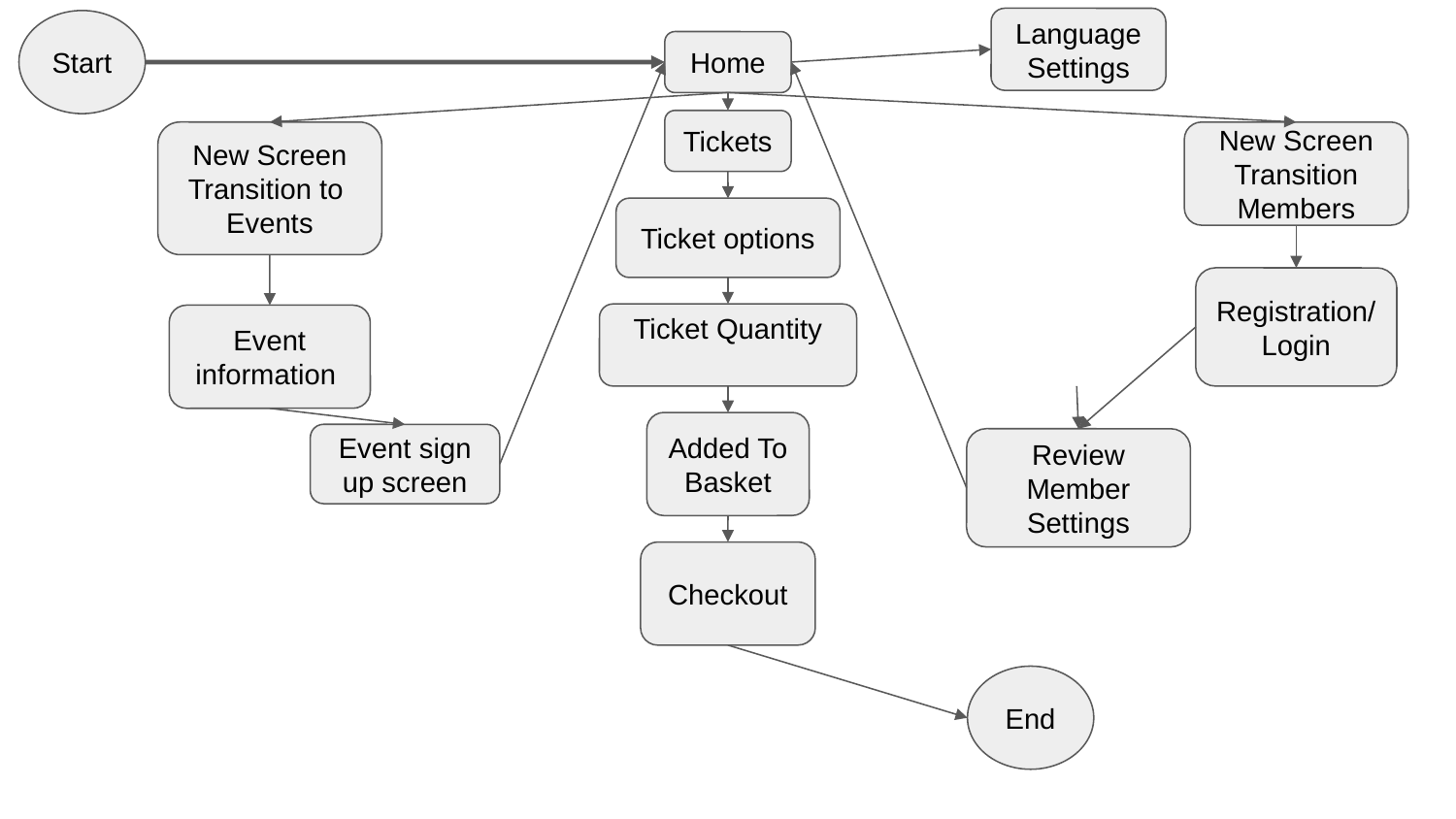

Language Settings
Start
Home
Tickets
New Screen Transition to
Events
New Screen Transition
Members
Ticket options
Registration/Login
Ticket Quantity

Event information
Added To Basket
Event sign up screen
Review Member Settings
Checkout
End